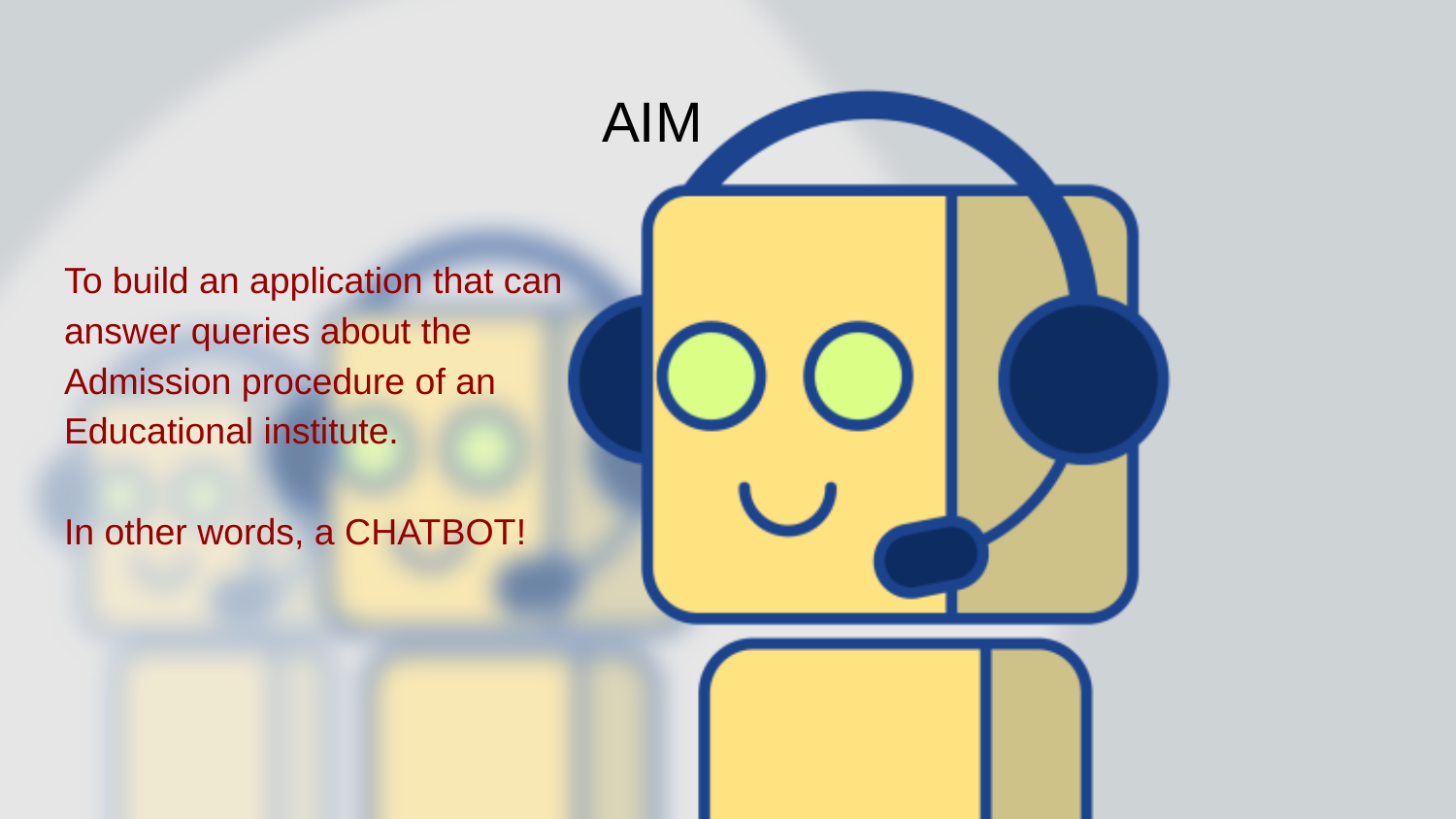

# AIM
To build an application that can
answer queries about the
Admission procedure of an
Educational institute.
In other words, a CHATBOT!